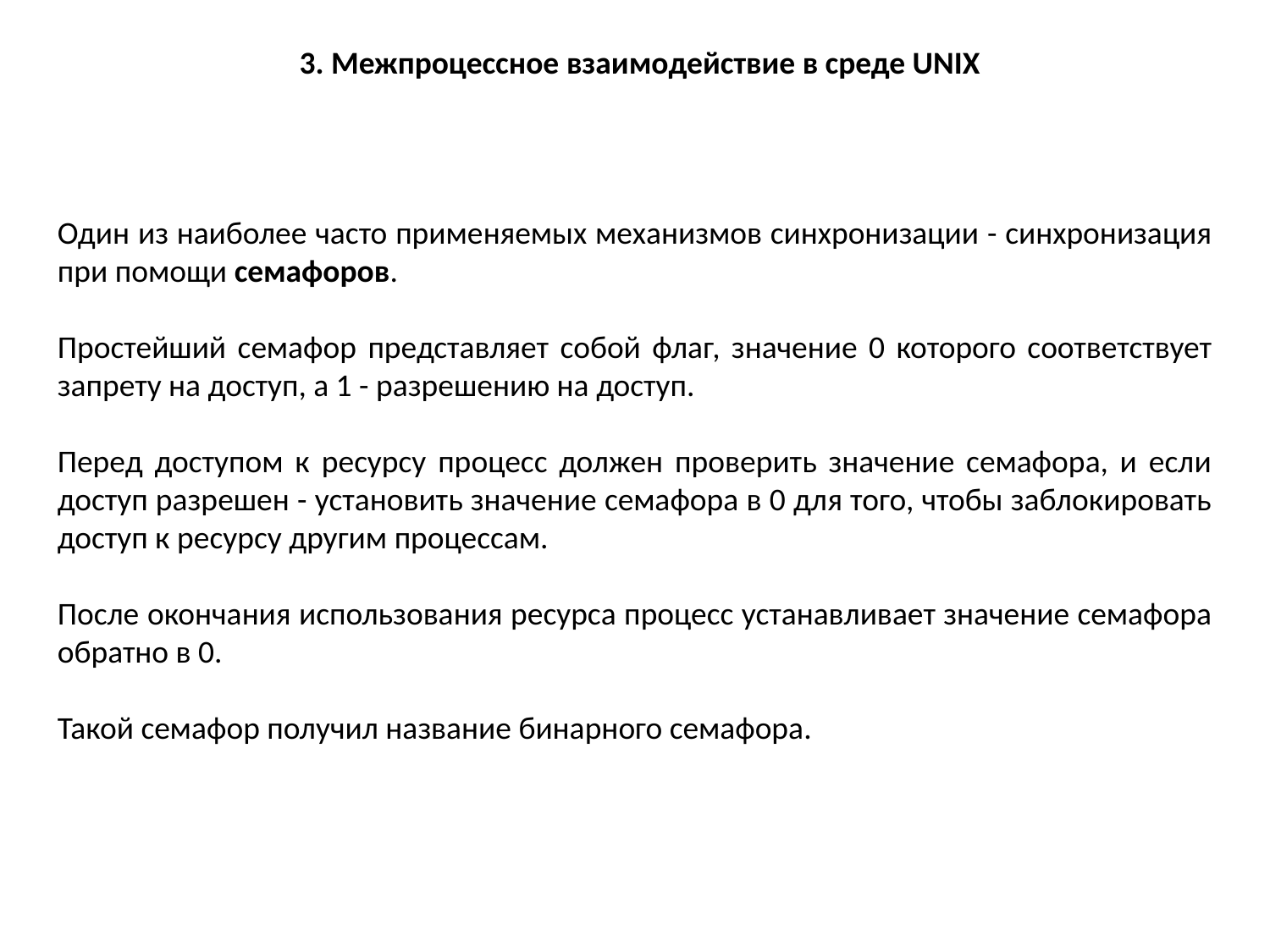

3. Межпроцессное взаимодействие в среде UNIX
Один из наиболее часто применяемых механизмов синхронизации - синхронизация при помощи семафоров.

Простейший семафор представляет собой флаг, значение 0 которого соответствует запрету на доступ, а 1 - разрешению на доступ.

Перед доступом к ресурсу процесс должен проверить значение семафора, и если доступ разрешен - установить значение семафора в 0 для того, чтобы заблокировать доступ к ресурсу другим процессам.

После окончания использования ресурса процесс устанавливает значение семафора обратно в 0.

Такой семафор получил название бинарного семафора.